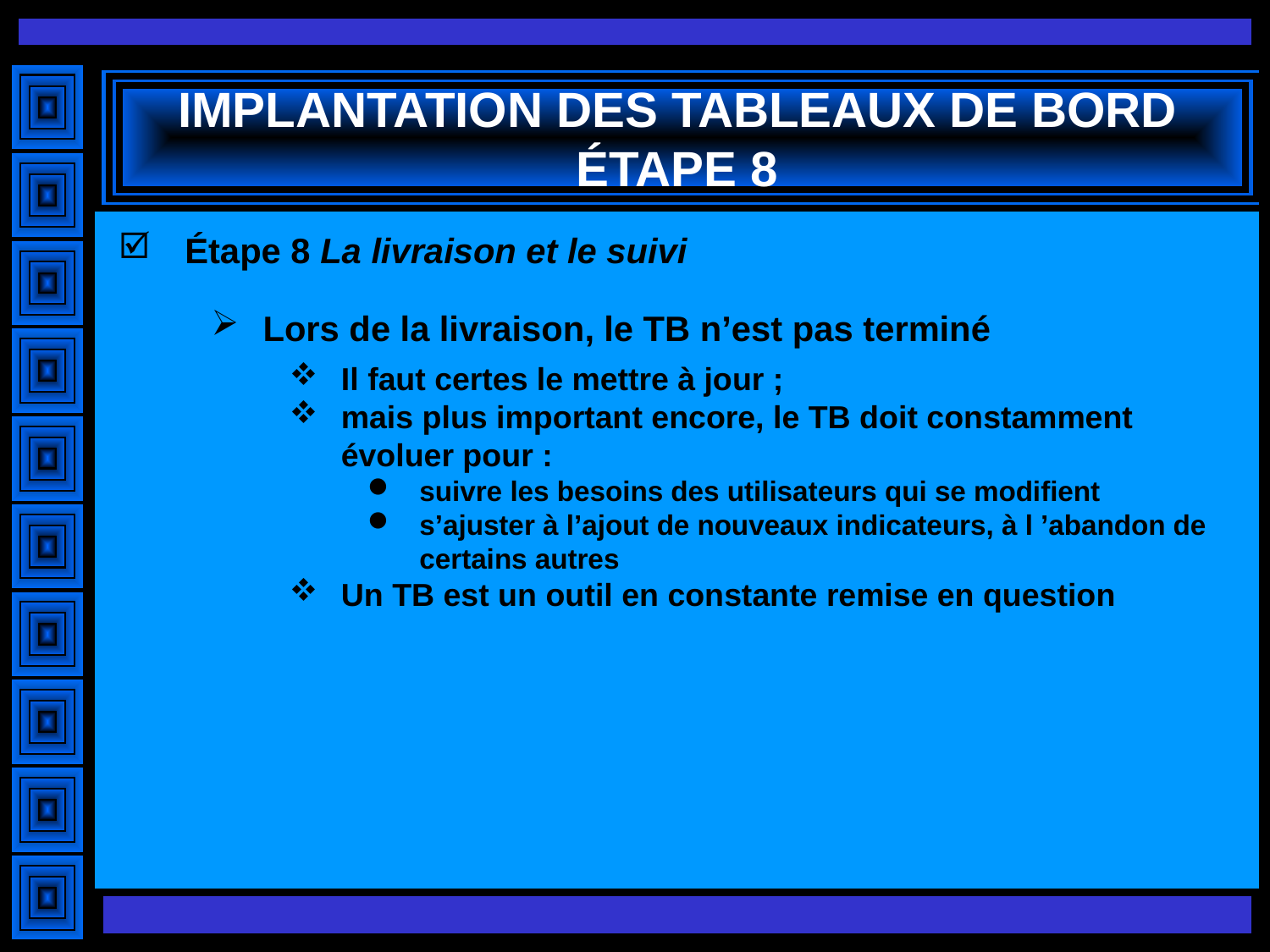

# IMPLANTATION DES TABLEAUX DE BORD ÉTAPE 8
Étape 8 La livraison et le suivi
Lors de la livraison, le TB n’est pas terminé
Il faut certes le mettre à jour ;
mais plus important encore, le TB doit constamment évoluer pour :
suivre les besoins des utilisateurs qui se modifient
s’ajuster à l’ajout de nouveaux indicateurs, à l ’abandon de certains autres
Un TB est un outil en constante remise en question